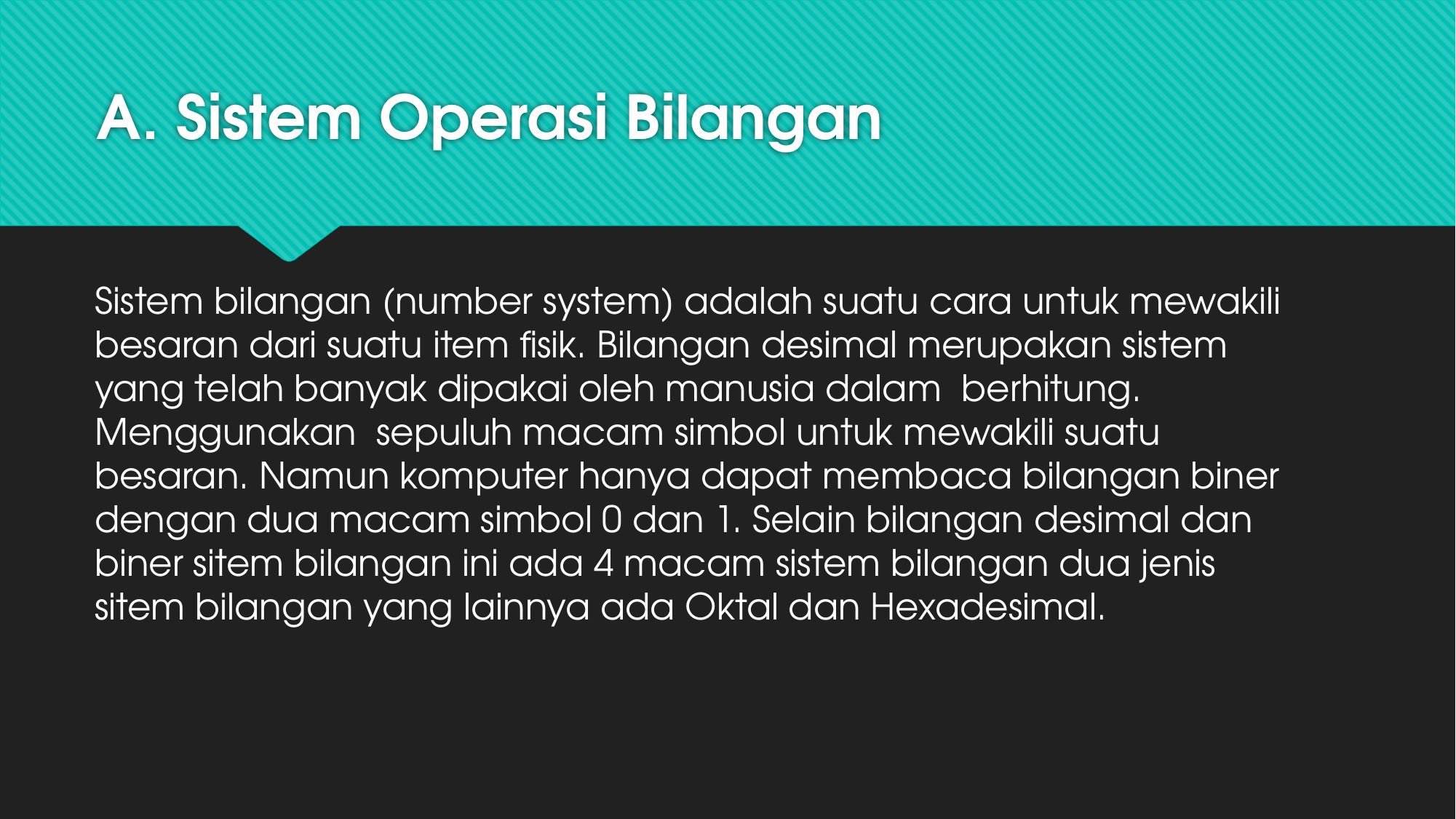

# A. Sistem Operasi Bilangan
Sistem bilangan (number system) adalah suatu cara untuk mewakili besaran dari suatu item fisik. Bilangan desimal merupakan sistem yang telah banyak dipakai oleh manusia dalam  berhitung. Menggunakan  sepuluh macam simbol untuk mewakili suatu besaran. Namun komputer hanya dapat membaca bilangan biner dengan dua macam simbol 0 dan 1. Selain bilangan desimal dan biner sitem bilangan ini ada 4 macam sistem bilangan dua jenis sitem bilangan yang lainnya ada Oktal dan Hexadesimal.